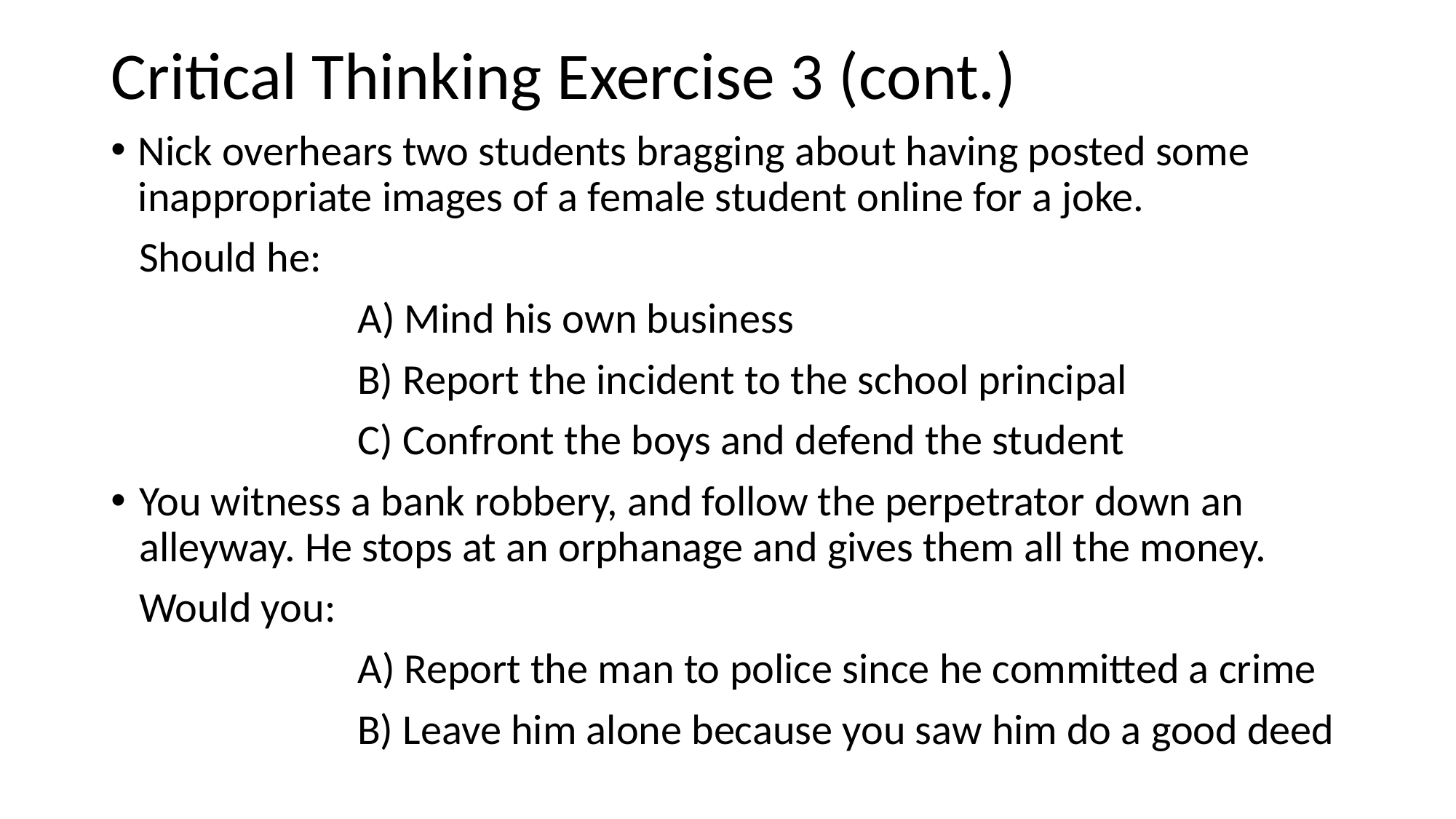

# Critical Thinking Exercise 3 (cont.)
Nick overhears two students bragging about having posted some inappropriate images of a female student online for a joke.
Should he:
		A) Mind his own business
		B) Report the incident to the school principal
		C) Confront the boys and defend the student
You witness a bank robbery, and follow the perpetrator down an alleyway. He stops at an orphanage and gives them all the money.
Would you:
		A) Report the man to police since he committed a crime
		B) Leave him alone because you saw him do a good deed